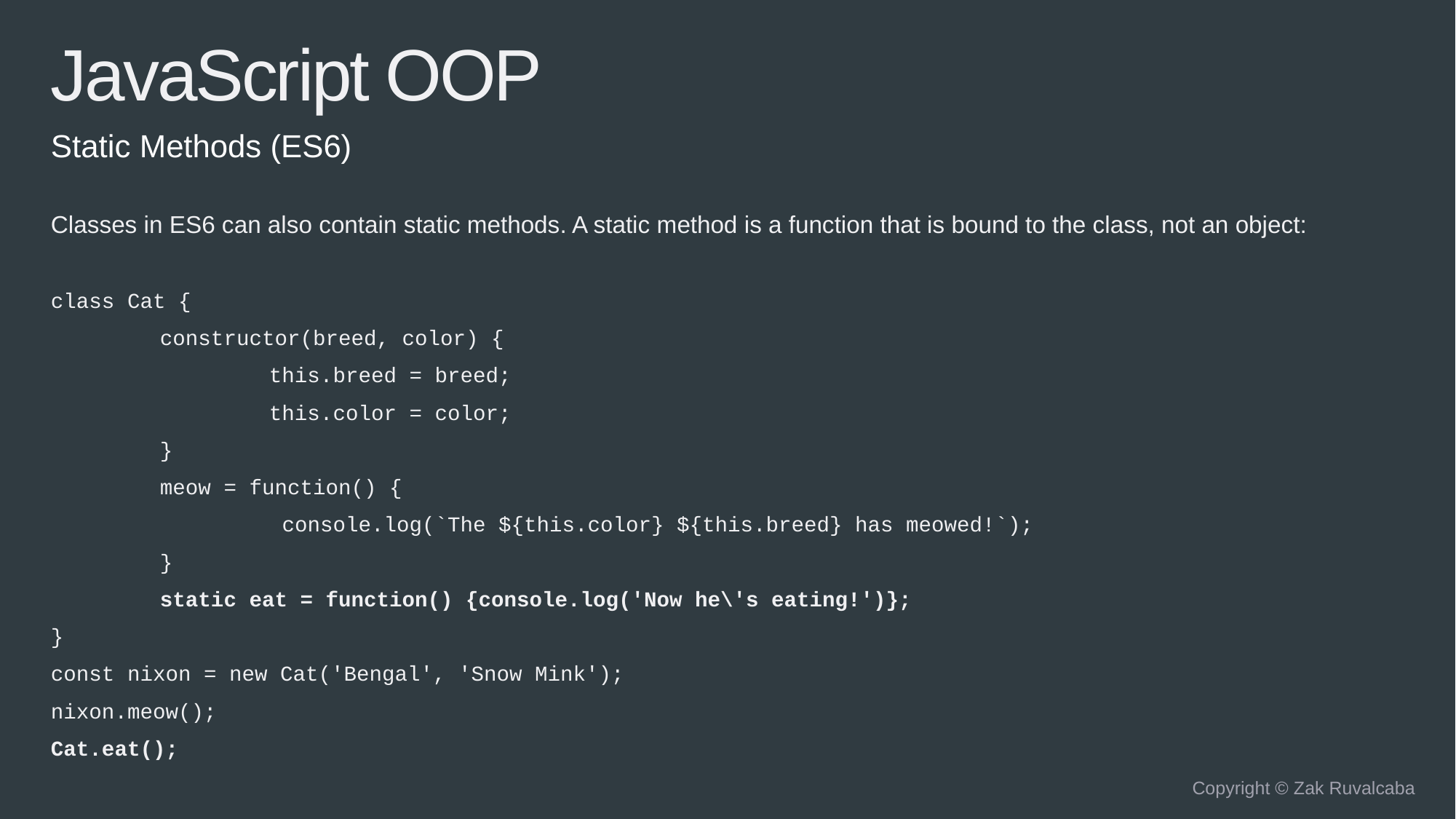

# JavaScript OOP
Static Methods (ES6)
Classes in ES6 can also contain static methods. A static method is a function that is bound to the class, not an object:

class Cat {
	constructor(breed, color) {
		this.breed = breed;
		this.color = color;
	}
	meow = function() {
		 console.log(`The ${this.color} ${this.breed} has meowed!`);
	}
	static eat = function() {console.log('Now he\'s eating!')};
}
const nixon = new Cat('Bengal', 'Snow Mink');
nixon.meow();
Cat.eat();